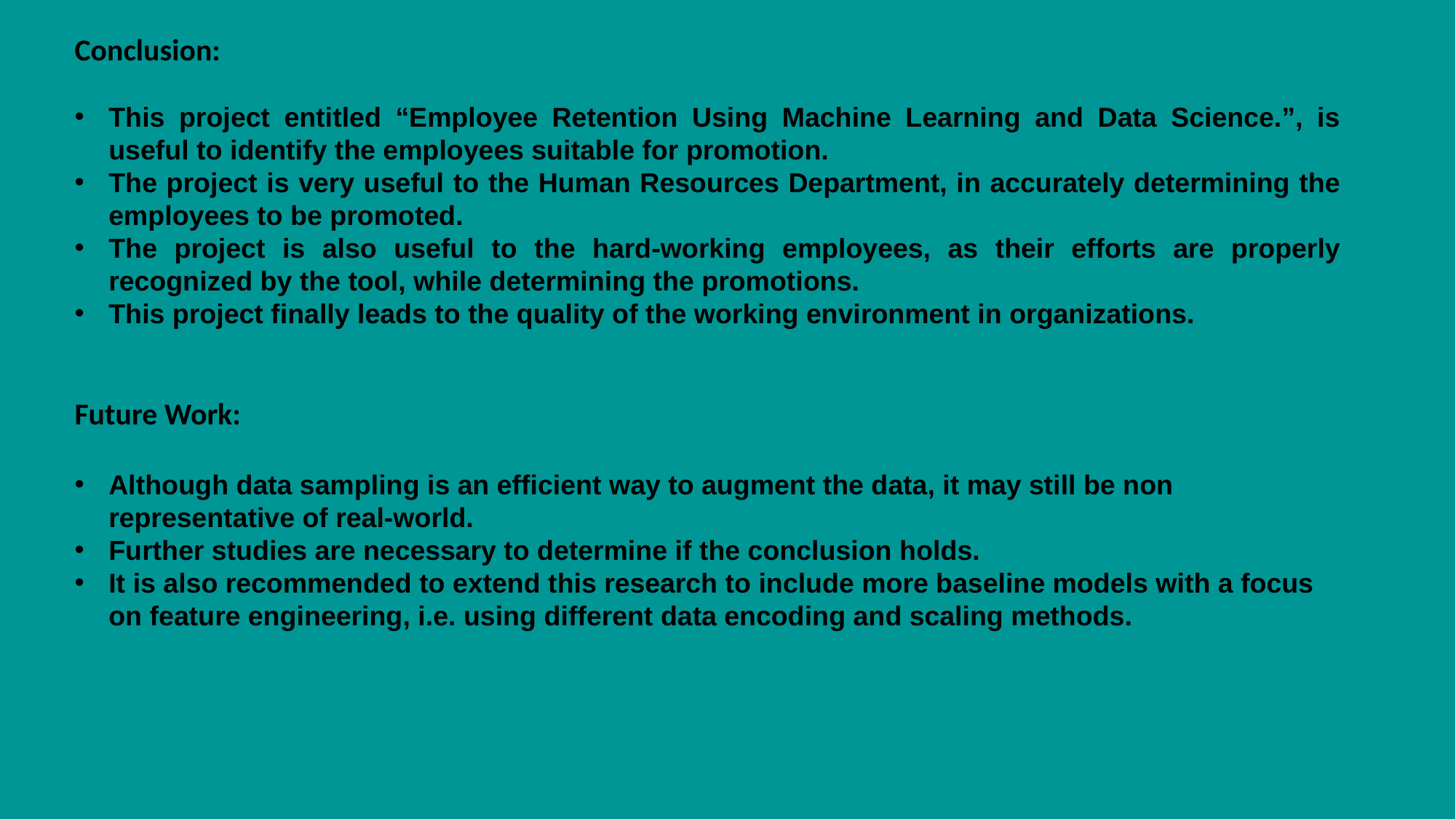

Conclusion:

This project entitled “Employee Retention Using Machine Learning and Data Science.”, is useful to identify the employees suitable for promotion.
The project is very useful to the Human Resources Department, in accurately determining the employees to be promoted.
The project is also useful to the hard-working employees, as their efforts are properly recognized by the tool, while determining the promotions.
This project finally leads to the quality of the working environment in organizations.

Future Work:

Although data sampling is an efficient way to augment the data, it may still be non representative of real-world.
Further studies are necessary to determine if the conclusion holds.
It is also recommended to extend this research to include more baseline models with a focus on feature engineering, i.e. using different data encoding and scaling methods.